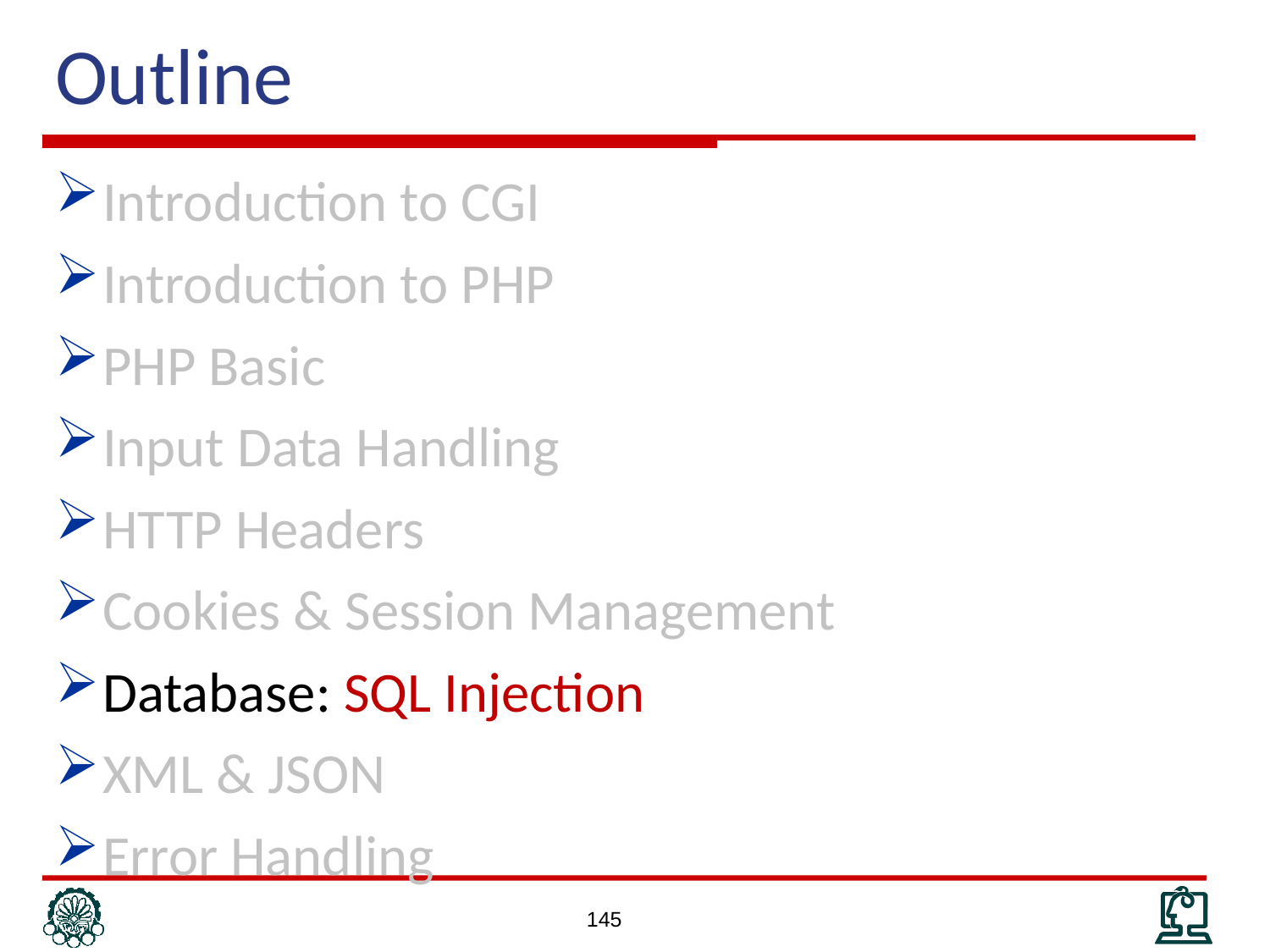

# Outline
Introduction to CGI
Introduction to PHP
PHP Basic
Input Data Handling
HTTP Headers
Cookies & Session Management
Database: SQL Injection
XML & JSON
Error Handling

145